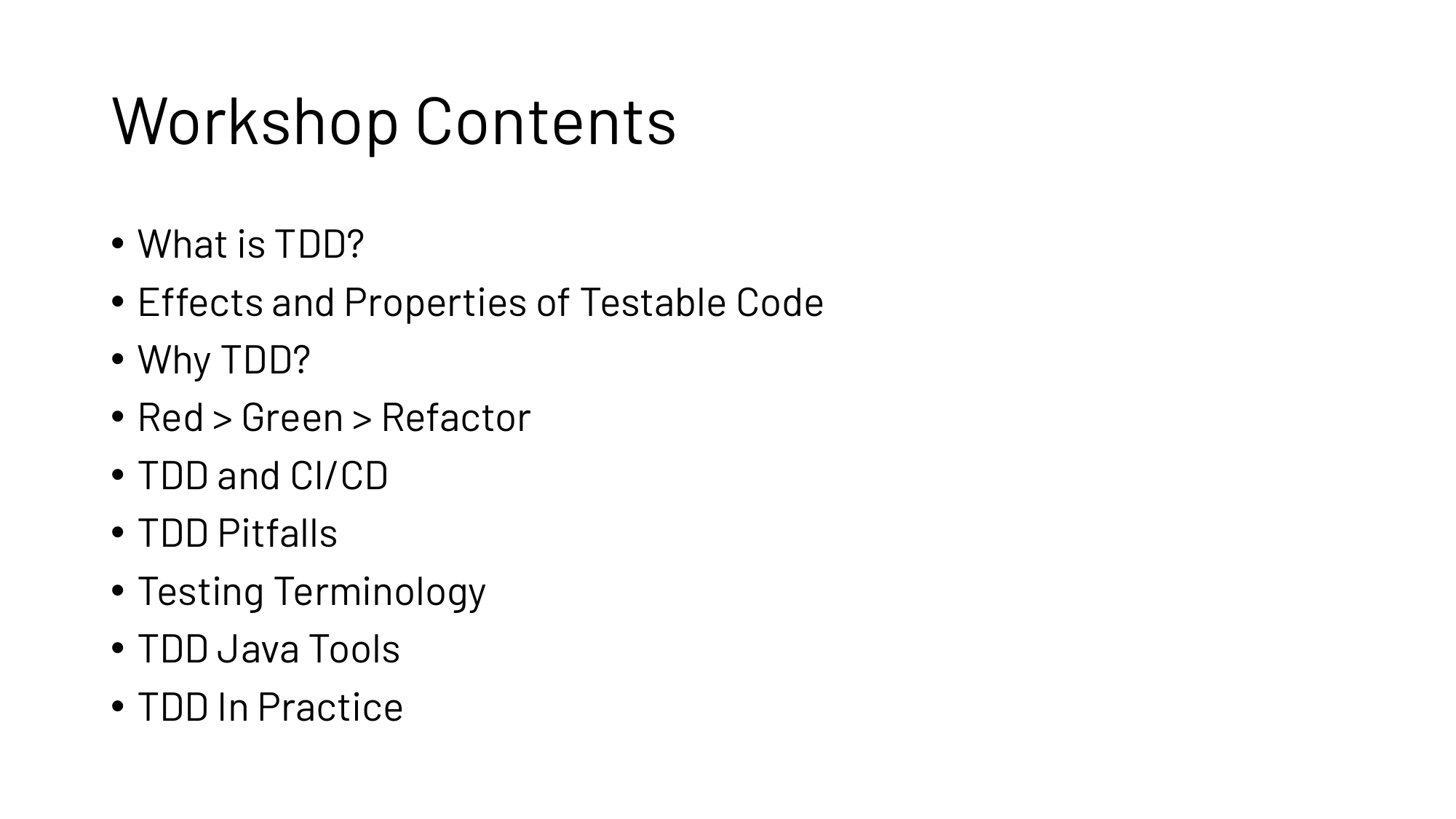

# Workshop Contents
What is TDD?
Effects and Properties of Testable Code
Why TDD?
Red > Green > Refactor
TDD and CI/CD
TDD Pitfalls
Testing Terminology
TDD Java Tools
TDD In Practice